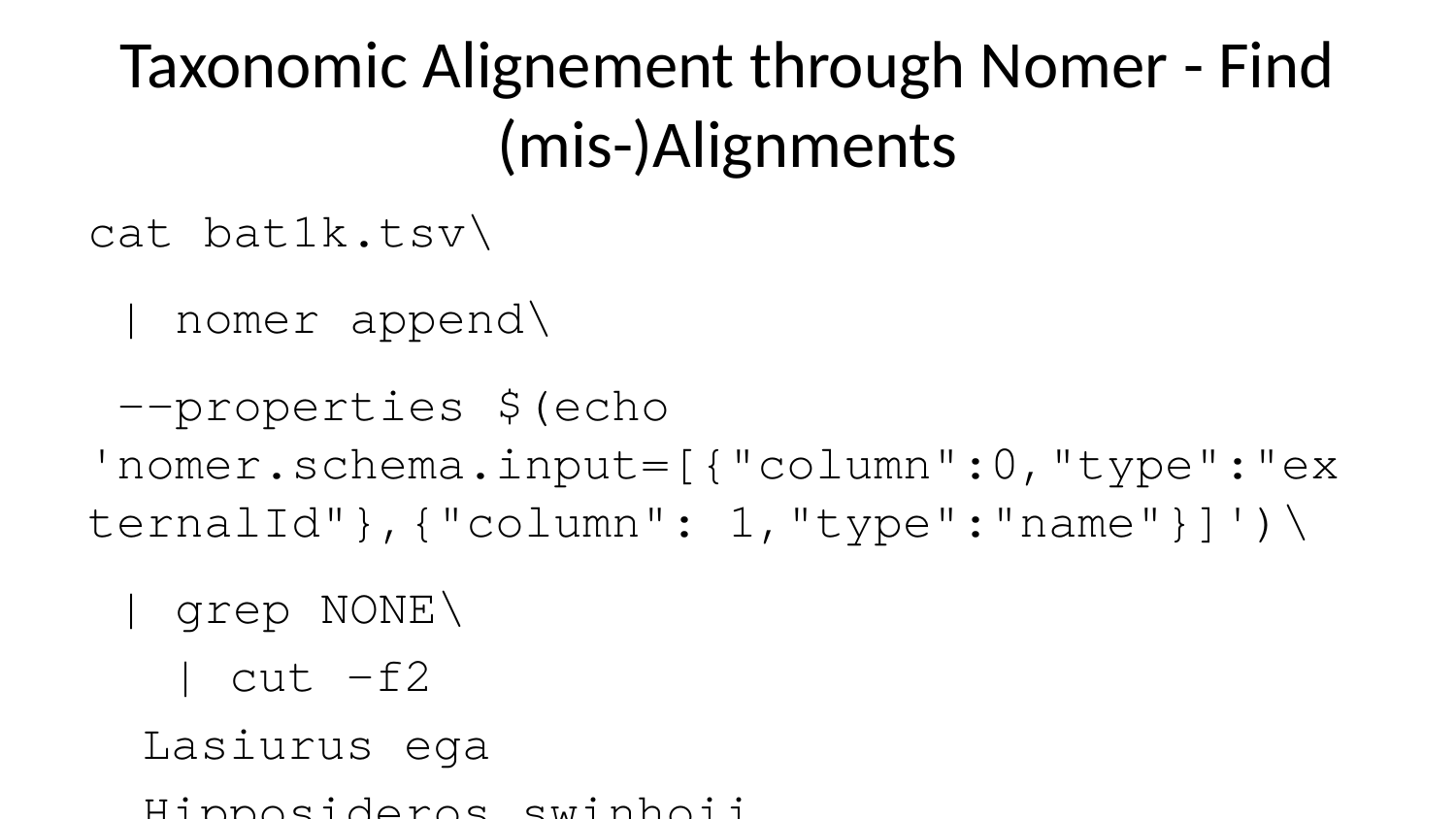

# Taxonomic Alignement through Nomer - Find (mis-)Alignments
cat bat1k.tsv\
 | nomer append\
 --properties $(echo 'nomer.schema.input=[{"column":0,"type":"externalId"},{"column": 1,"type":"name"}]')\
 | grep NONE\
 | cut -f2
Lasiurus ega
Hipposideros swinhoii